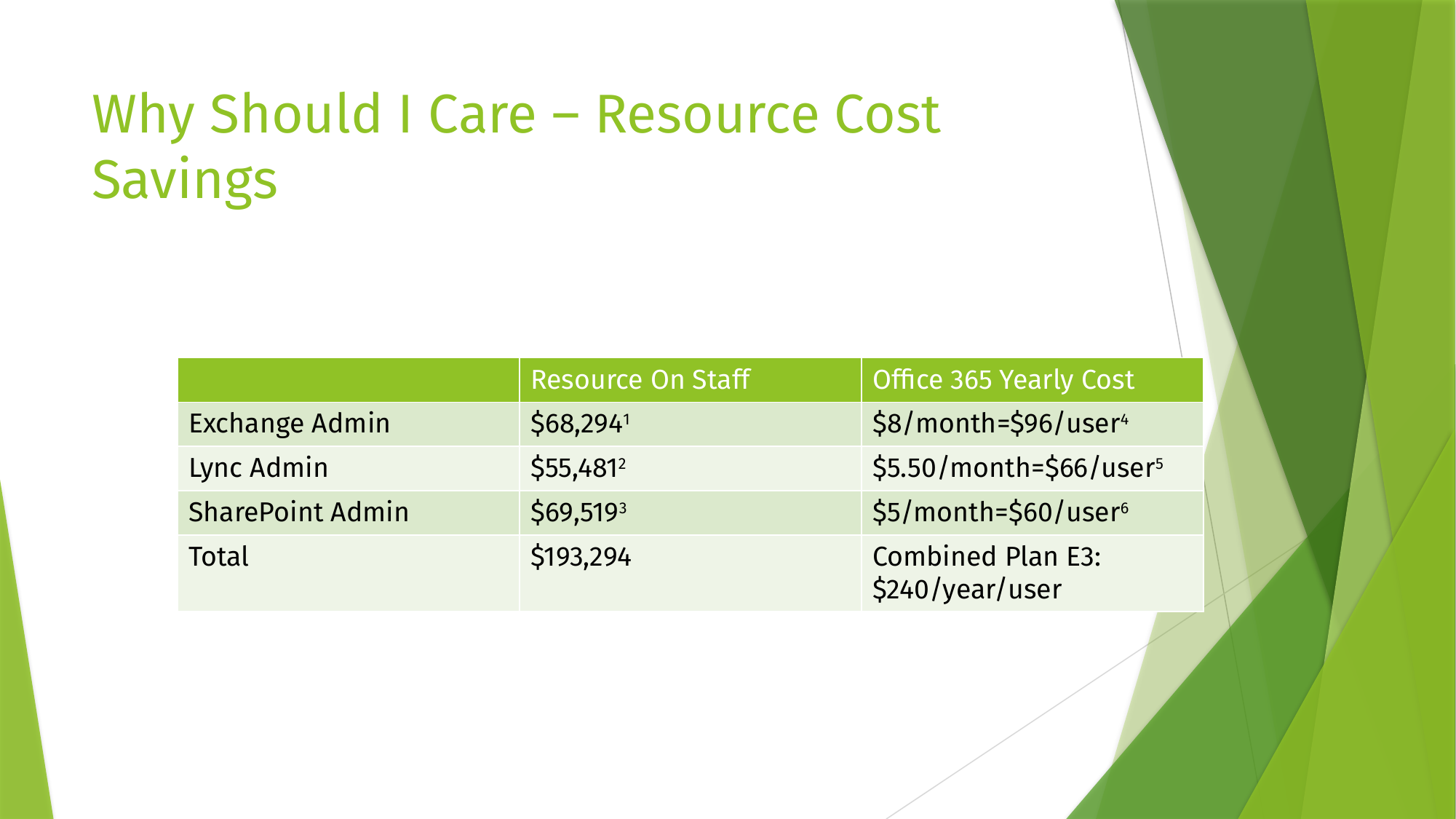

# Why Should I Care – Resource Cost Savings
|  | Resource On Staff | Office 365 Yearly Cost |
| --- | --- | --- |
| Exchange Admin | $68,2941 | $8/month=$96/user4 |
| Lync Admin | $55,4812 | $5.50/month=$66/user5 |
| SharePoint Admin | $69,5193 | $5/month=$60/user6 |
| Total | $193,294 | Combined Plan E3: $240/year/user |